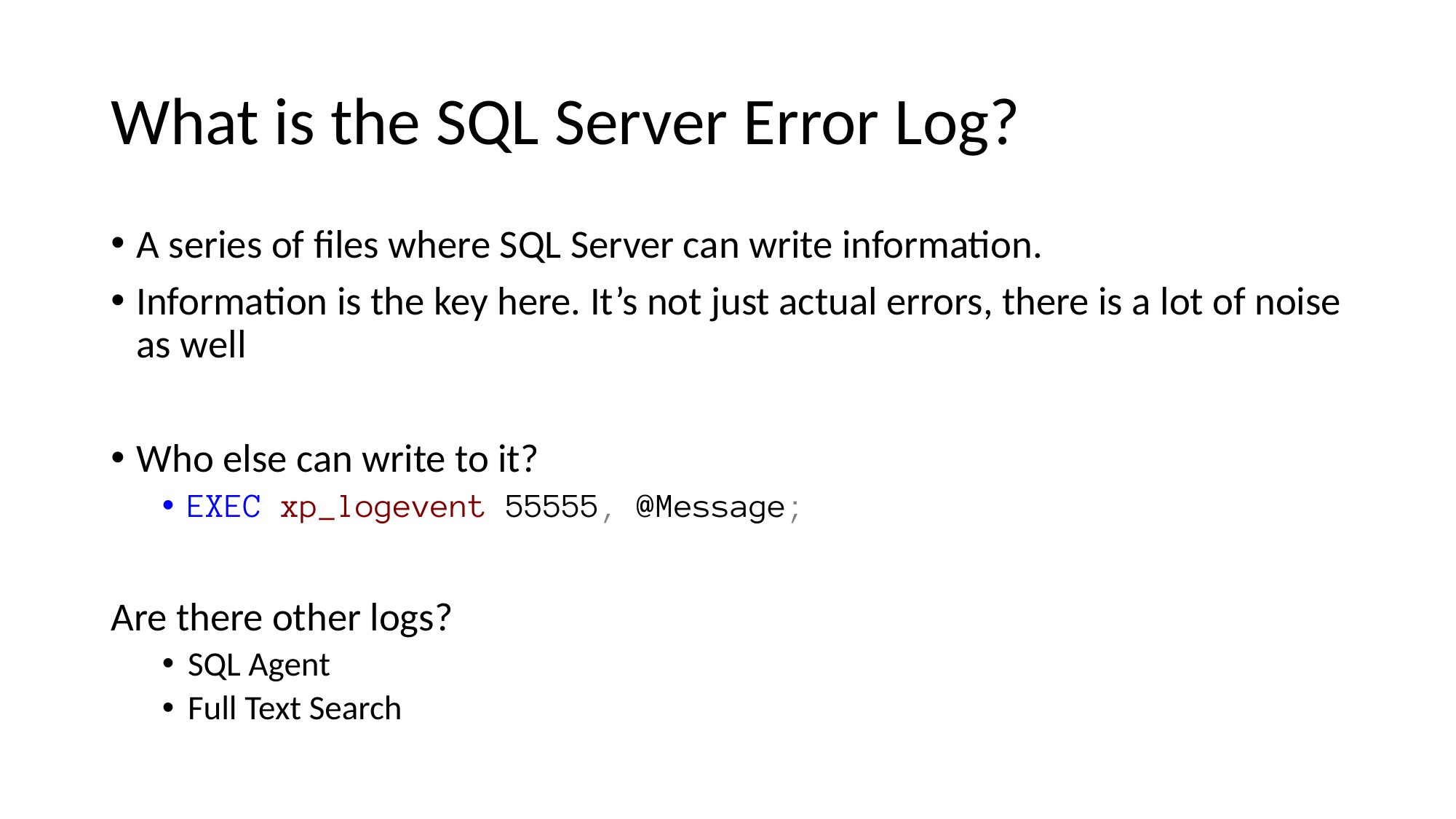

# What is the SQL Server Error Log?
A series of files where SQL Server can write information.
Information is the key here. It’s not just actual errors, there is a lot of noise as well

Who else can write to it?
EXEC xp_logevent 55555, @Message;

Are there other logs?
SQL Agent
Full Text Search